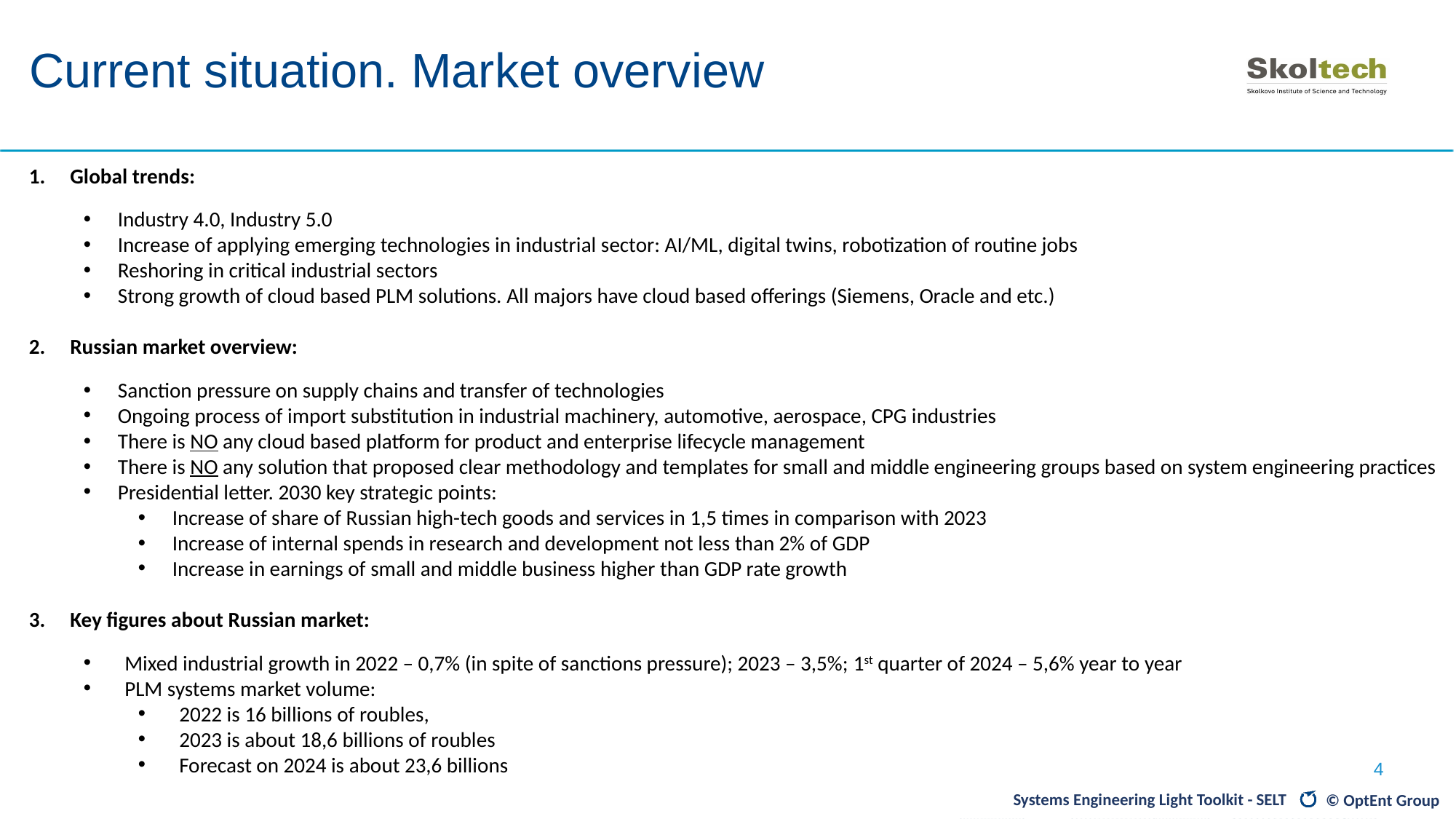

# Current situation. Market overview
Global trends:
Industry 4.0, Industry 5.0
Increase of applying emerging technologies in industrial sector: AI/ML, digital twins, robotization of routine jobs
Reshoring in critical industrial sectors
Strong growth of cloud based PLM solutions. All majors have cloud based offerings (Siemens, Oracle and etc.)

Russian market overview:
Sanction pressure on supply chains and transfer of technologies
Ongoing process of import substitution in industrial machinery, automotive, aerospace, CPG industries
There is NO any cloud based platform for product and enterprise lifecycle management
There is NO any solution that proposed clear methodology and templates for small and middle engineering groups based on system engineering practices
Presidential letter. 2030 key strategic points:
Increase of share of Russian high-tech goods and services in 1,5 times in comparison with 2023
Increase of internal spends in research and development not less than 2% of GDP
Increase in earnings of small and middle business higher than GDP rate growth

Key figures about Russian market:
Mixed industrial growth in 2022 – 0,7% (in spite of sanctions pressure); 2023 – 3,5%; 1st quarter of 2024 – 5,6% year to year
PLM systems market volume:
2022 is 16 billions of roubles,
2023 is about 18,6 billions of roubles
Forecast on 2024 is about 23,6 billions
4